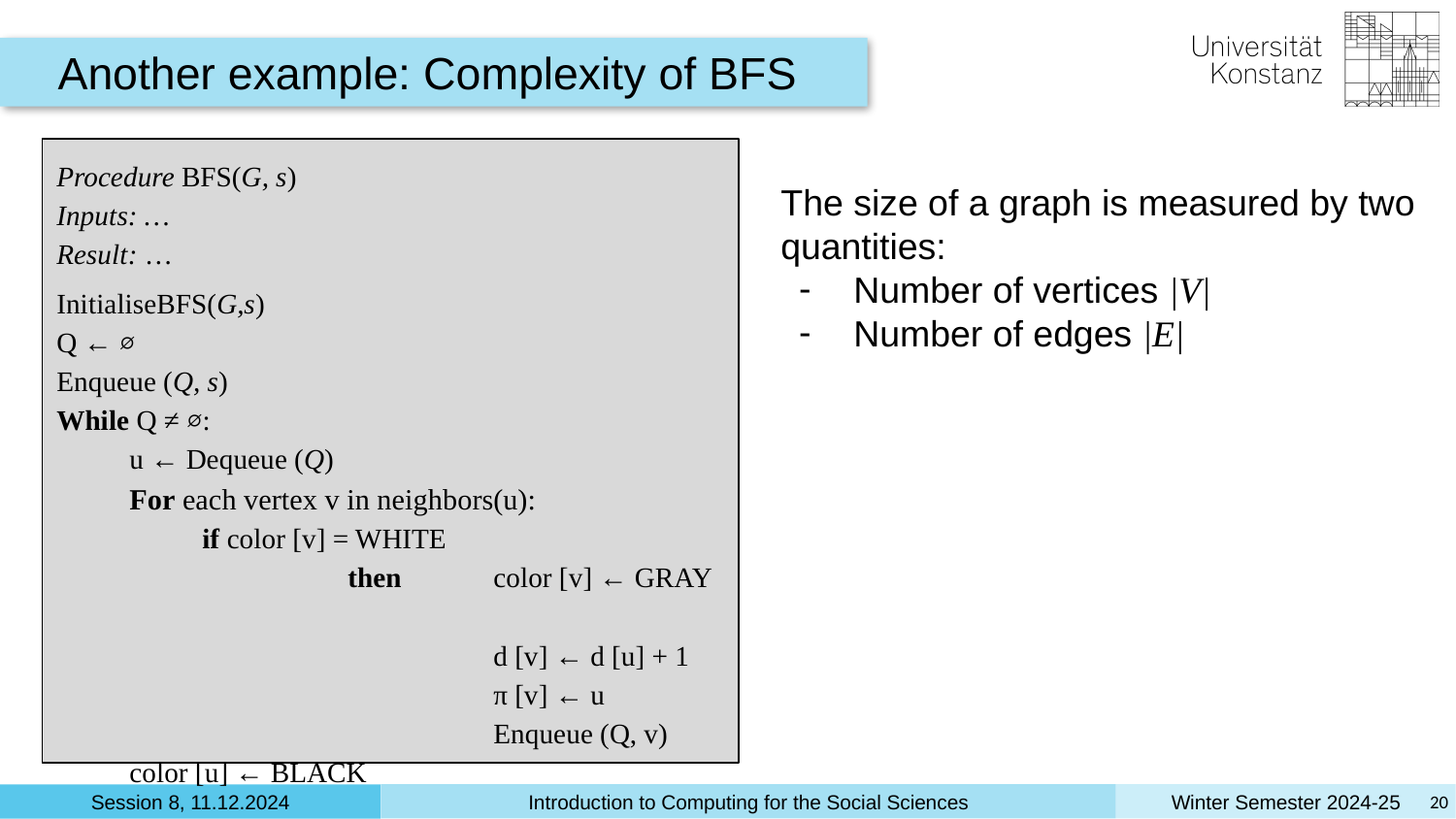

Another example: Complexity of BFS

Procedure BFS(G, s)
Inputs: …
Result: …
InitialiseBFS(G,s)
Q ← ∅
Enqueue (Q, s)
While Q ≠ ∅:
u ← Dequeue (Q)
For each vertex v in neighbors(u):
	if color [v] = WHITE
		then 	color [v] ← GRAY
			d [v] ← d [u] + 1
			π [v] ← u
			Enqueue (Q, v)
color [u] ← BLACK
The size of a graph is measured by two quantities:
Number of vertices |V|
Number of edges |E|